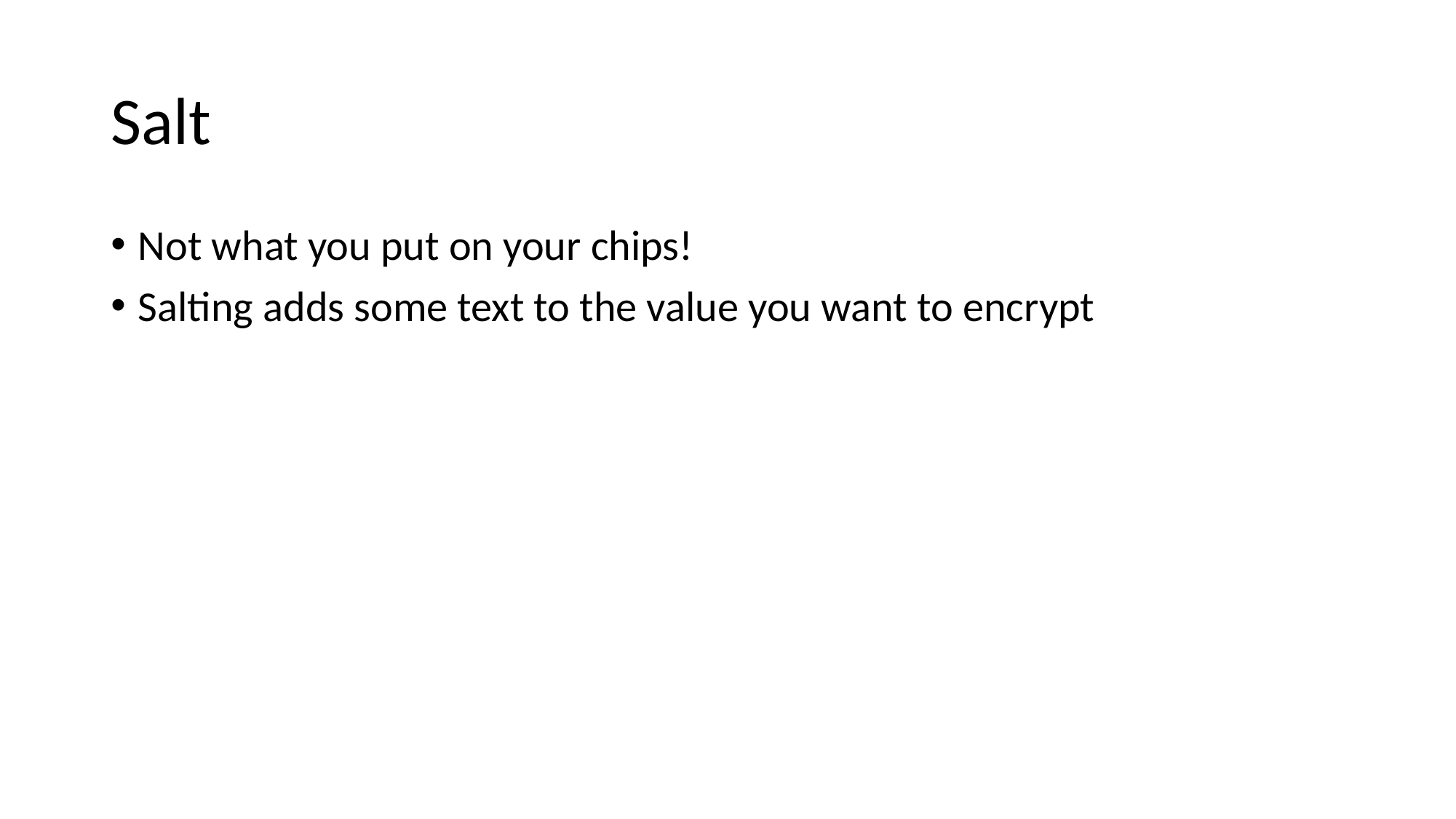

# Salt
Not what you put on your chips!
Salting adds some text to the value you want to encrypt